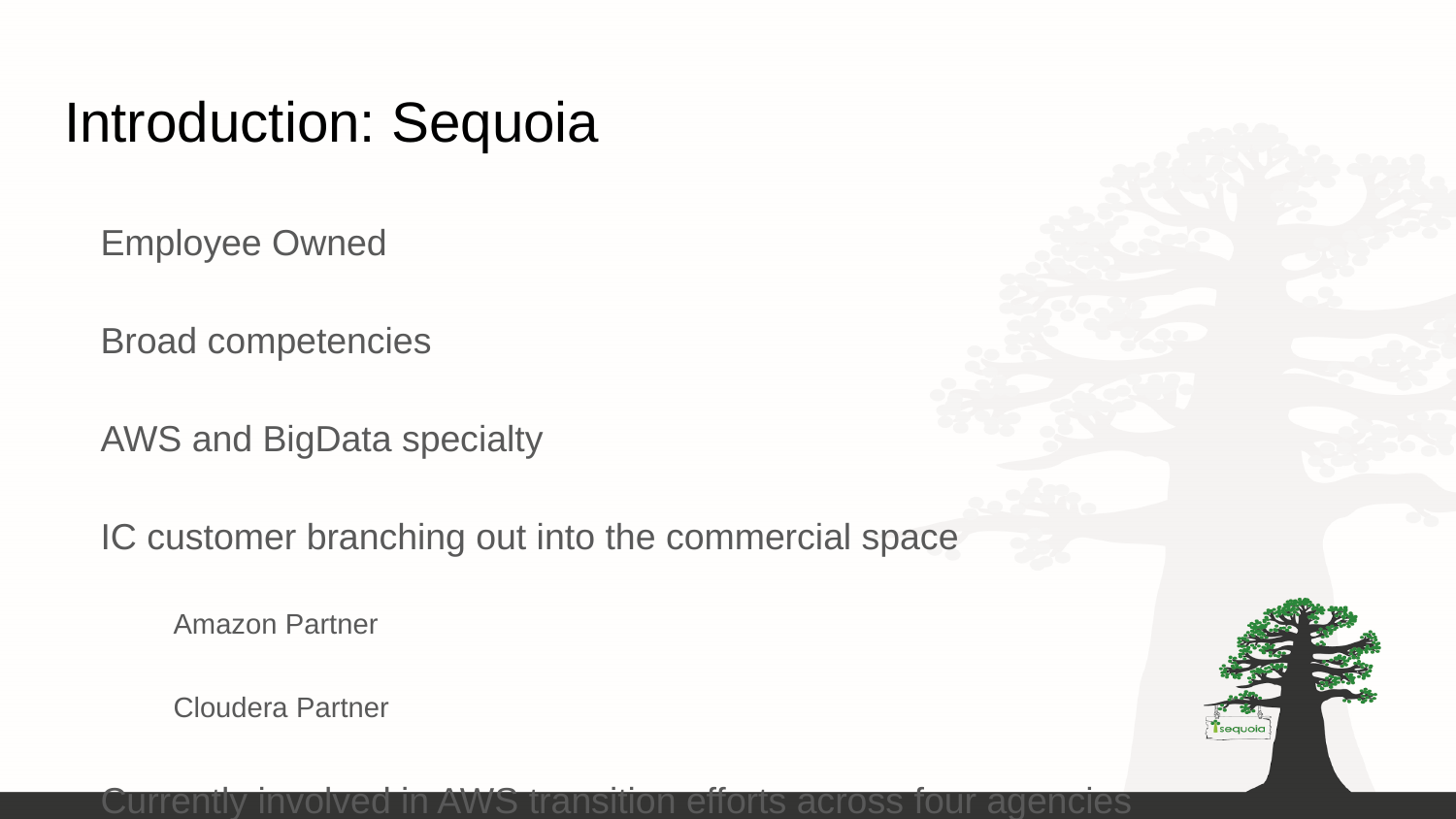

# Introduction: Sequoia
Employee Owned
Broad competencies
AWS and BigData specialty
IC customer branching out into the commercial space
Amazon Partner
Cloudera Partner
Currently involved in AWS transition efforts across four agencies